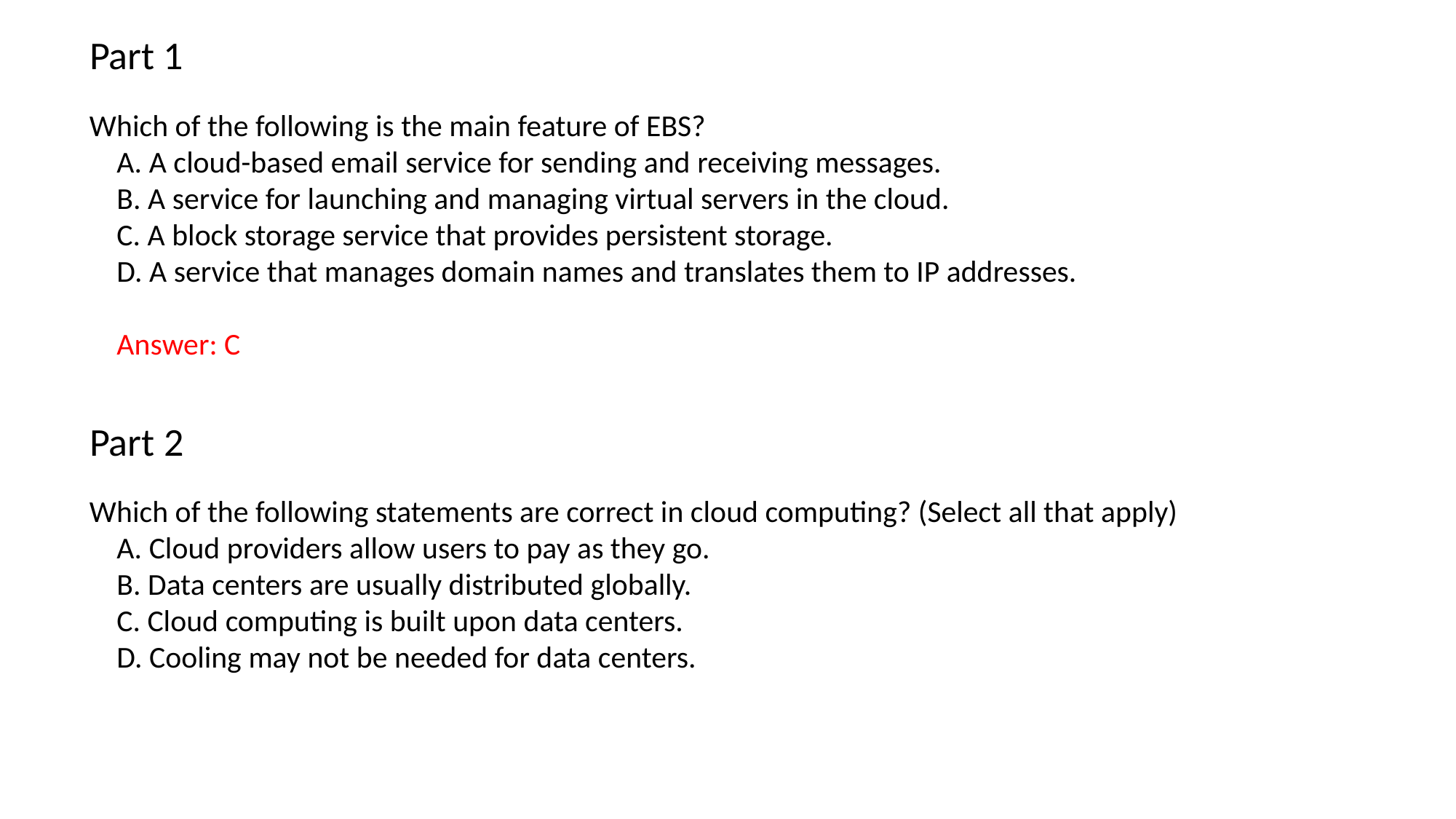

Part 1
Which of the following is the main feature of EBS?
A. A cloud-based email service for sending and receiving messages.
B. A service for launching and managing virtual servers in the cloud.
C. A block storage service that provides persistent storage.
D. A service that manages domain names and translates them to IP addresses.

Answer: C
Part 2
Which of the following statements are correct in cloud computing? (Select all that apply)
A. Cloud providers allow users to pay as they go.
B. Data centers are usually distributed globally.
C. Cloud computing is built upon data centers.
D. Cooling may not be needed for data centers.